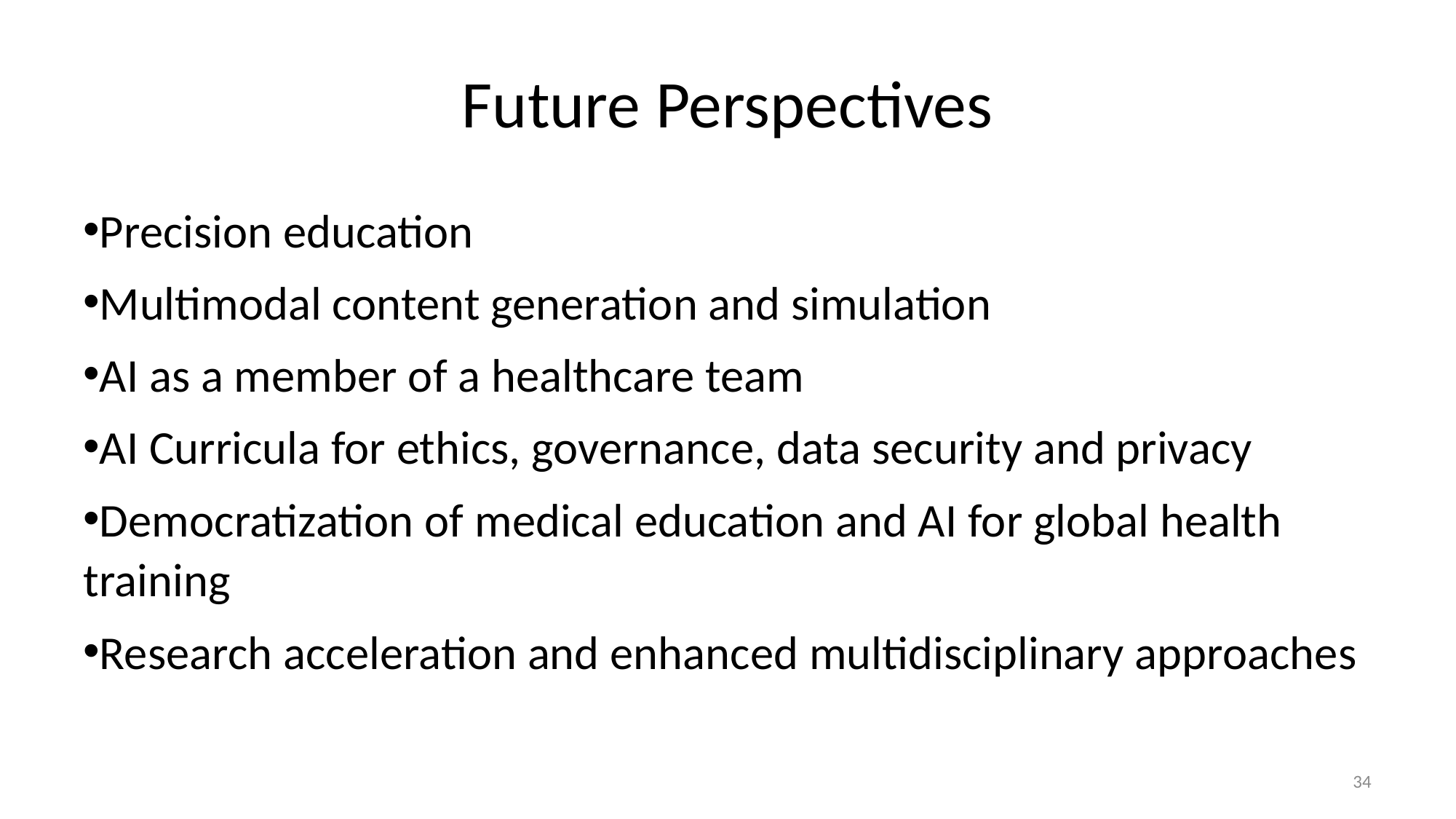

# Future Perspectives
Precision education
Multimodal content generation and simulation
AI as a member of a healthcare team
AI Curricula for ethics, governance, data security and privacy
Democratization of medical education and AI for global health training
Research acceleration and enhanced multidisciplinary approaches

34